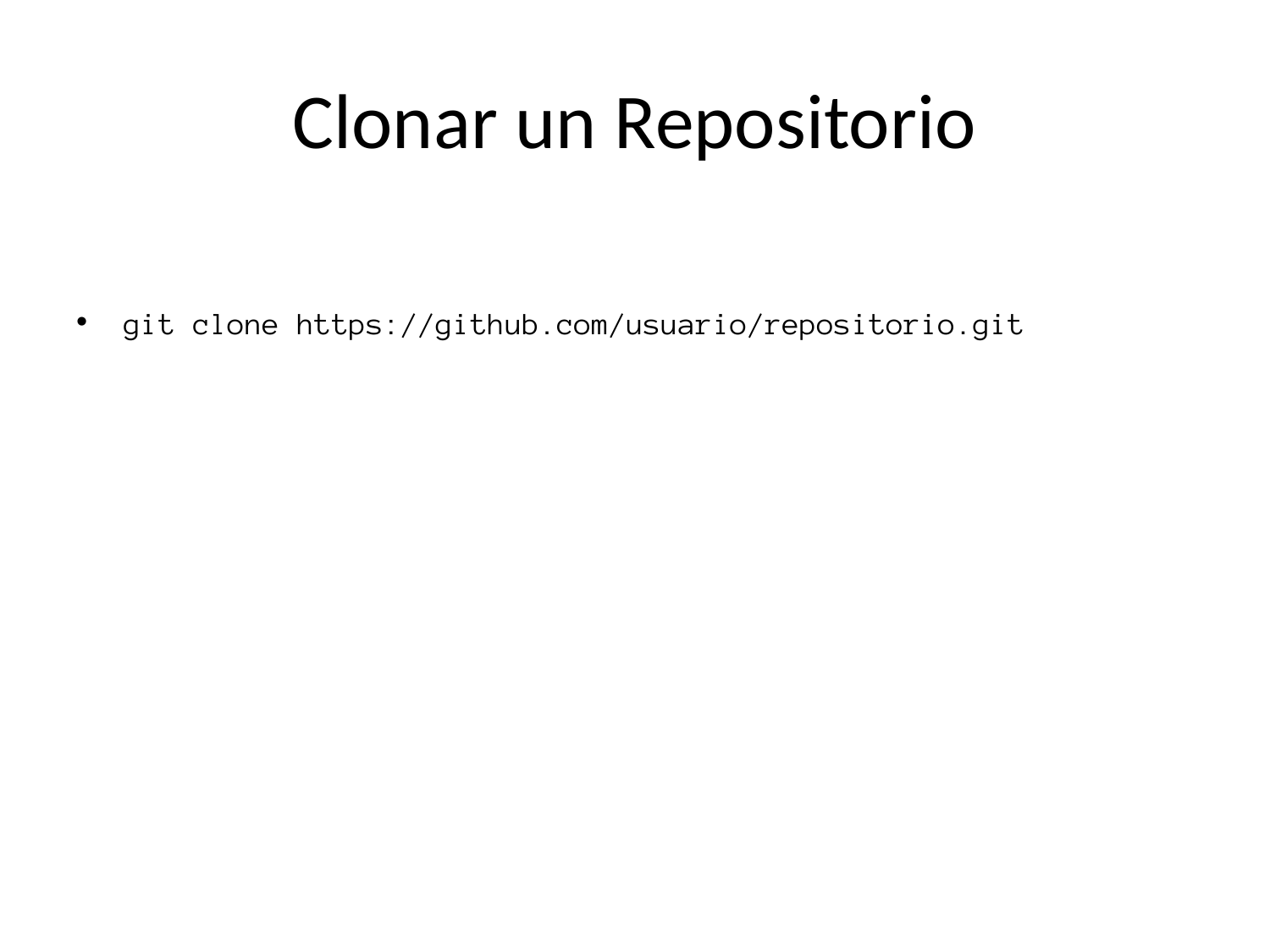

# Clonar un Repositorio

git clone https://github.com/usuario/repositorio.git